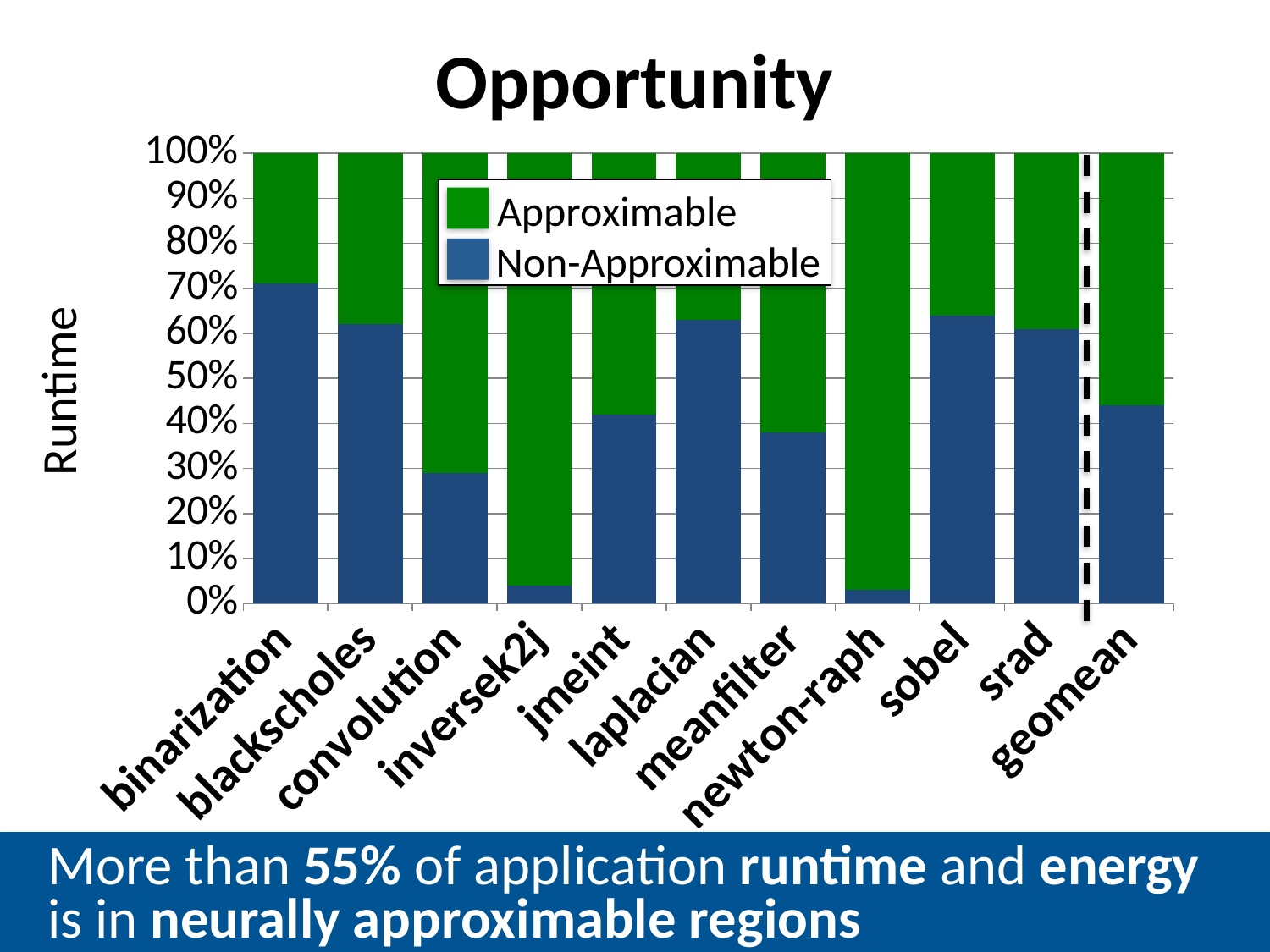

# Opportunity

### Chart

| Category | approximable | non-approximable |
|---|---|---|
| binarization | 0.71 | 0.29 |
| blackscholes | 0.62 | 0.38 |
| convolution | 0.29 | 0.71 |
| inversek2j | 0.04 | 0.96 |
| jmeint | 0.42 | 0.58 |
| laplacian | 0.63 | 0.37 |
| meanfilter | 0.38 | 0.62 |
| newton-raph | 0.03 | 0.97 |
| sobel | 0.64 | 0.36 |
| srad | 0.61 | 0.39 |
| geomean | 0.44 | 0.56 |
Approximable

Non-Approximable

Runtime
More than 55% of application runtime and energy is in neurally approximable regions